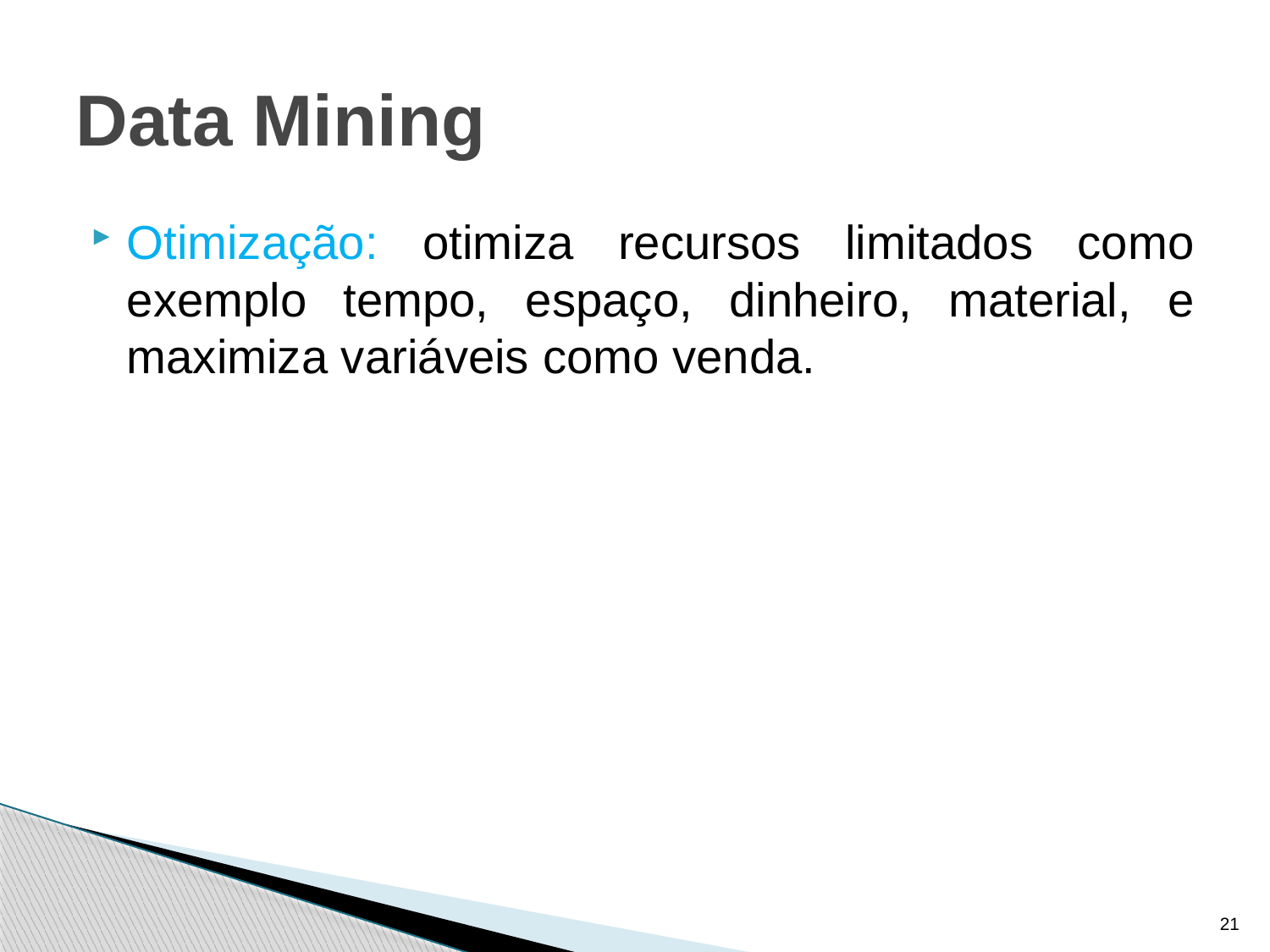

# Data Mining
Otimização: otimiza recursos limitados como exemplo tempo, espaço, dinheiro, material, e maximiza variáveis como venda.
21